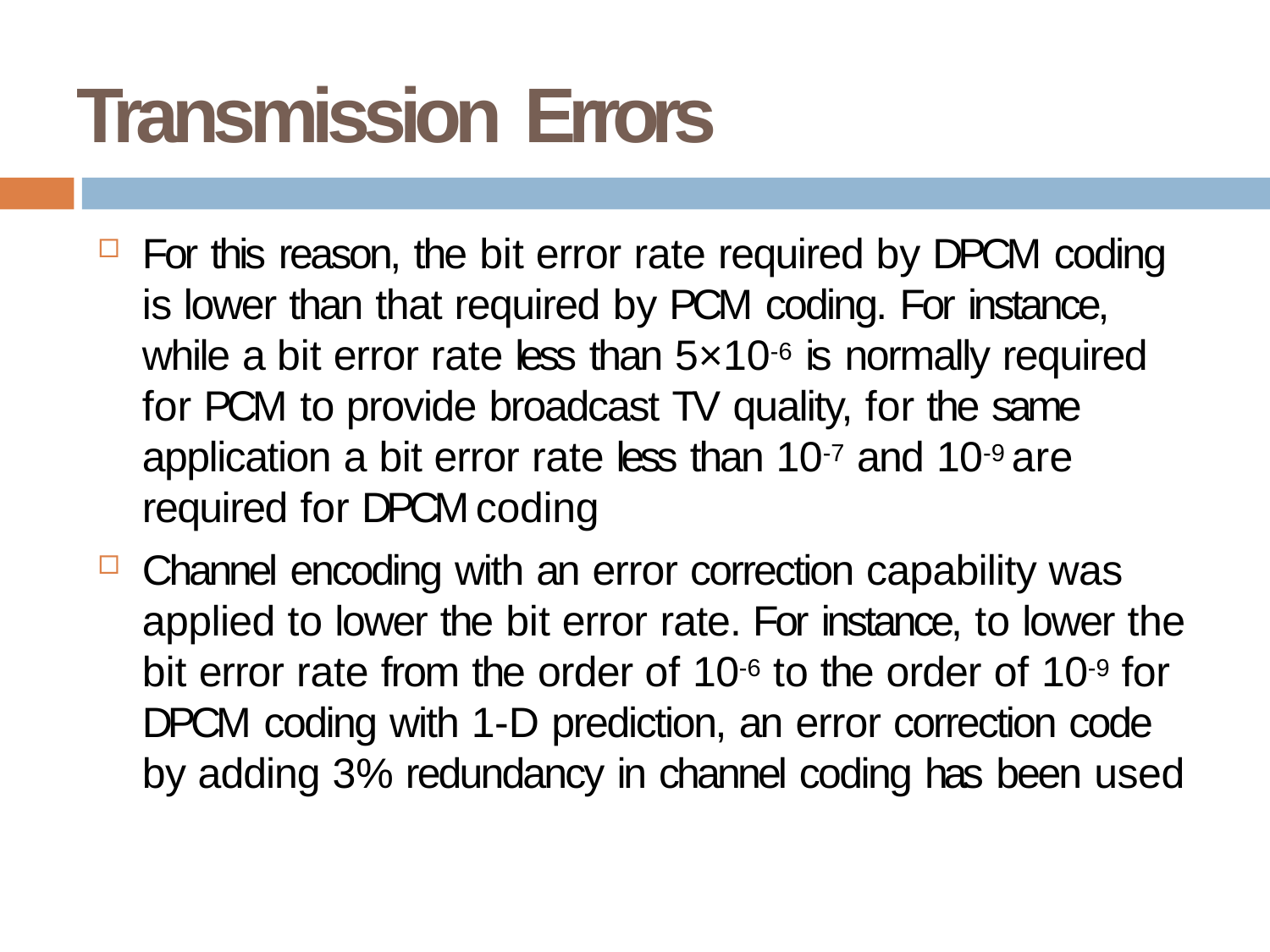

# Transmission Errors
For this reason, the bit error rate required by DPCM coding is lower than that required by PCM coding. For instance, while a bit error rate less than 5×10-6 is normally required for PCM to provide broadcast TV quality, for the same application a bit error rate less than 10-7 and 10-9 are required for DPCM coding
Channel encoding with an error correction capability was applied to lower the bit error rate. For instance, to lower the bit error rate from the order of 10-6 to the order of 10-9 for DPCM coding with 1-D prediction, an error correction code by adding 3% redundancy in channel coding has been used